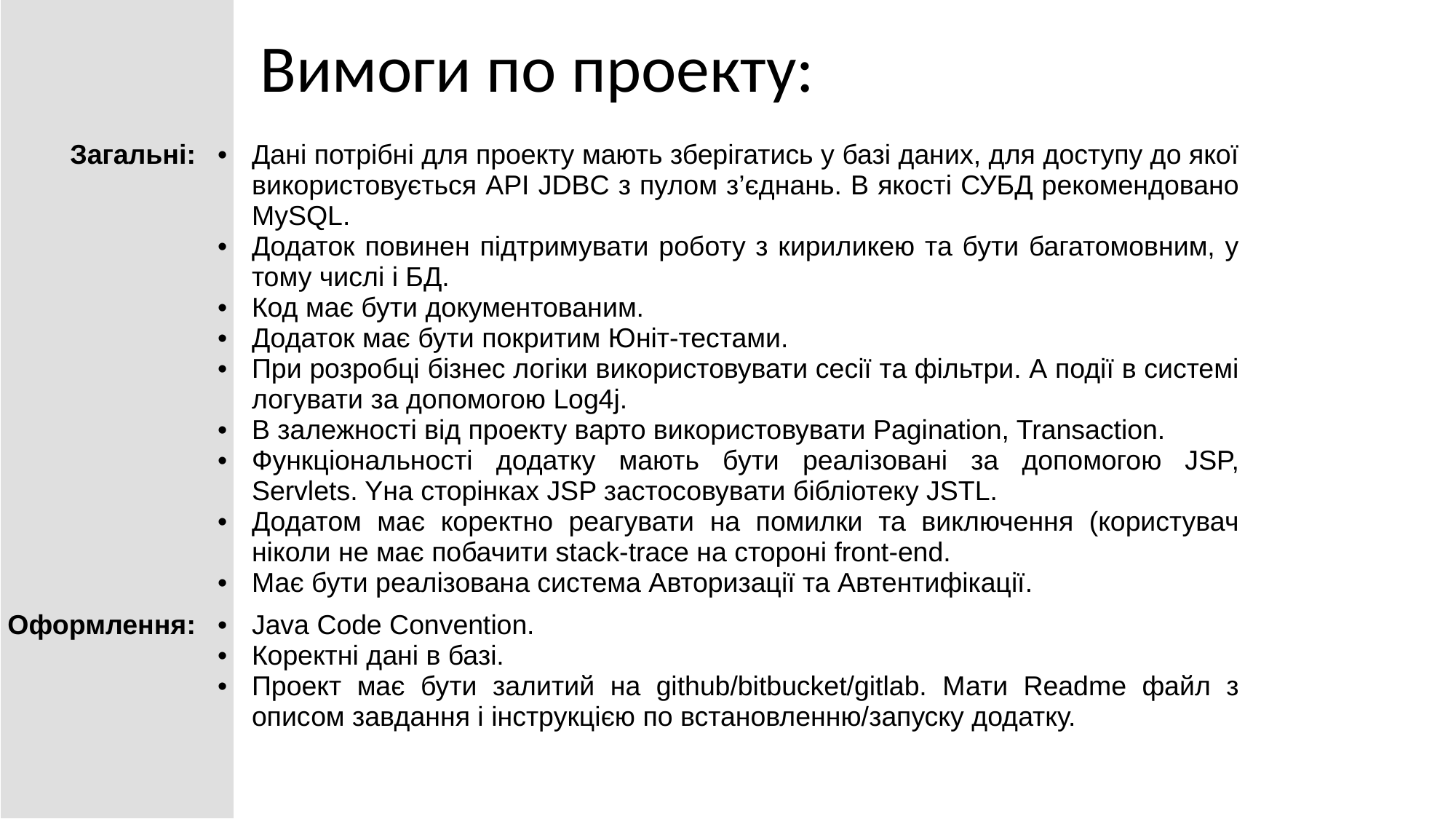

Вимоги по проекту:
| Загальні: | Дані потрібні для проекту мають зберігатись у базі даних, для доступу до якої використовується API JDBC з пулом з’єднань. В якості СУБД рекомендовано MySQL. Додаток повинен підтримувати роботу з кириликею та бути багатомовним, у тому числі і БД. Код має бути документованим. Додаток має бути покритим Юніт-тестами. При розробці бізнес логіки використовувати сесії та фільтри. А події в системі логувати за допомогою Log4j. В залежності від проекту варто використовувати Pagination, Transaction. Функціональності додатку мають бути реалізовані за допомогою JSP, Servlets. Yна сторінках JSP застосовувати бібліотеку JSTL. Додатом має коректно реагувати на помилки та виключення (користувач ніколи не має побачити stack-trace на стороні front-end. Має бути реалізована система Авторизації та Автентифікації. |
| --- | --- |
| Оформлення: | Java Code Convention. Коректні дані в базі. Проект має бути залитий на github/bitbucket/gitlab. Мати Readme файл з описом завдання і інструкцією по встановленню/запуску додатку. |